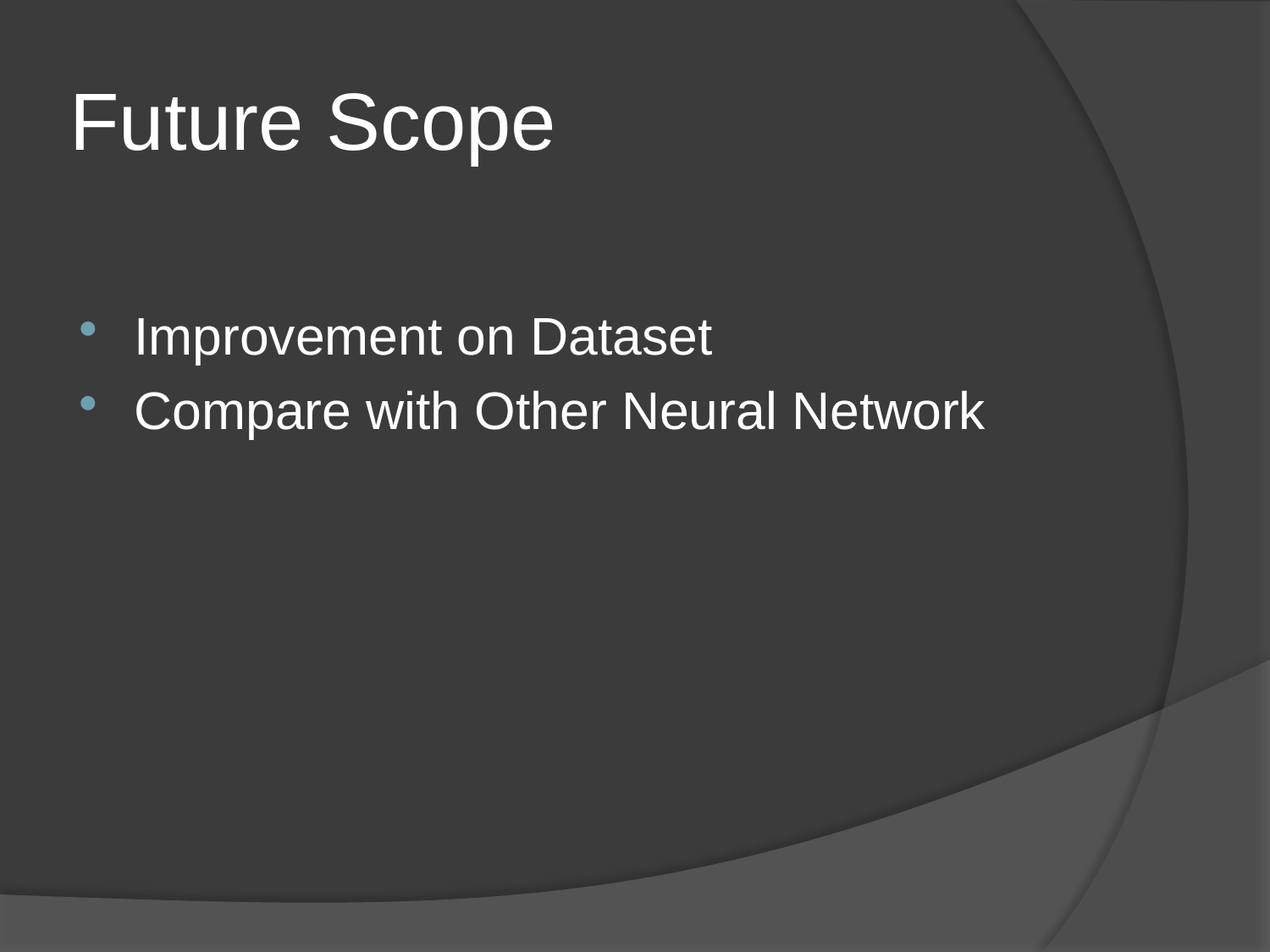

# Future Scope

Improvement on Dataset
Compare with Other Neural Network